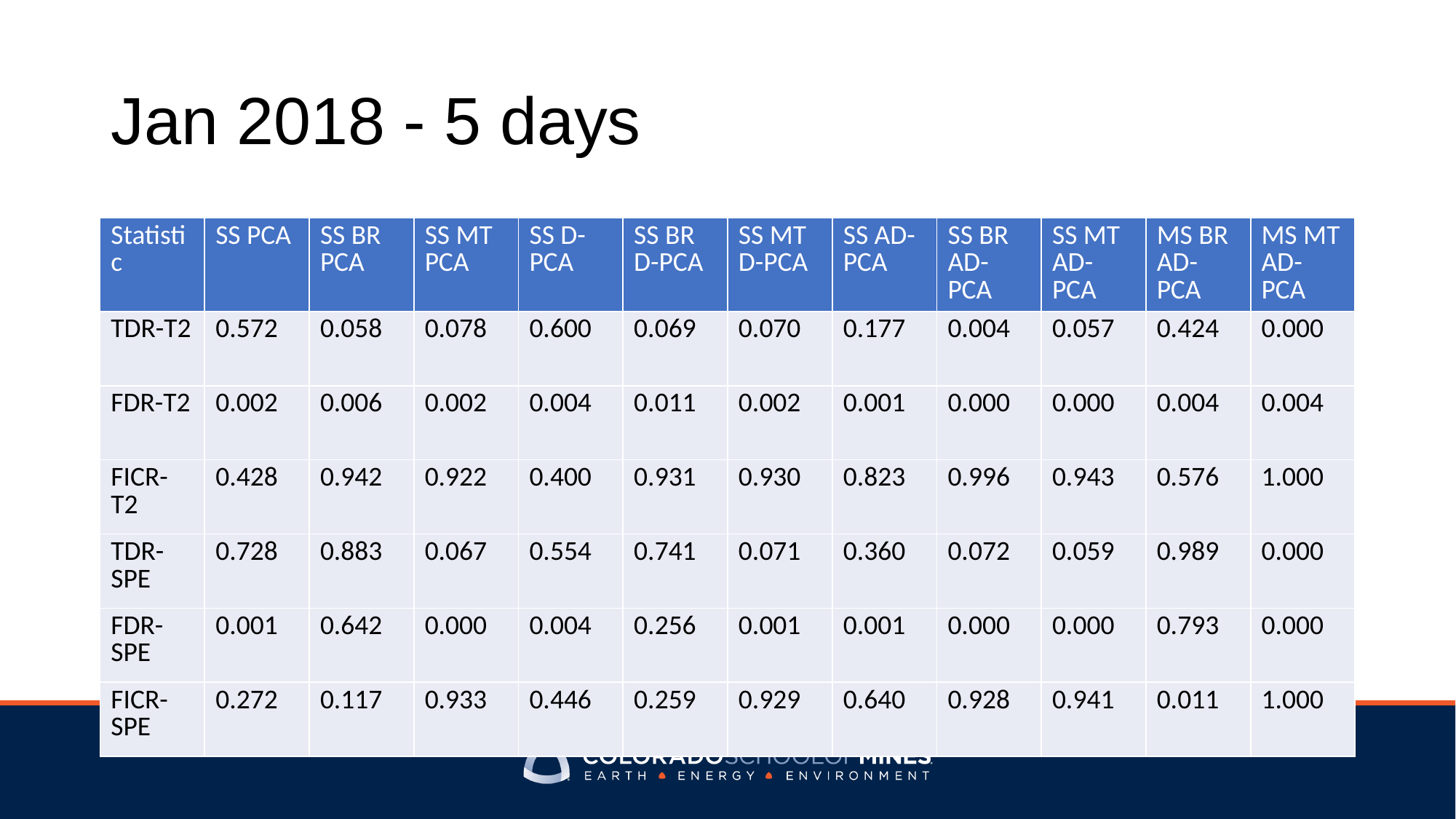

# Jan 2018 - 5 days
| Statistic | SS PCA | SS BR PCA | SS MT PCA | SS D-PCA | SS BR D-PCA | SS MT D-PCA | SS AD-PCA | SS BR AD-PCA | SS MT AD-PCA | MS BR AD-PCA | MS MT AD-PCA |
| --- | --- | --- | --- | --- | --- | --- | --- | --- | --- | --- | --- |
| TDR-T2 | 0.572 | 0.058 | 0.078 | 0.600 | 0.069 | 0.070 | 0.177 | 0.004 | 0.057 | 0.424 | 0.000 |
| FDR-T2 | 0.002 | 0.006 | 0.002 | 0.004 | 0.011 | 0.002 | 0.001 | 0.000 | 0.000 | 0.004 | 0.004 |
| FICR-T2 | 0.428 | 0.942 | 0.922 | 0.400 | 0.931 | 0.930 | 0.823 | 0.996 | 0.943 | 0.576 | 1.000 |
| TDR-SPE | 0.728 | 0.883 | 0.067 | 0.554 | 0.741 | 0.071 | 0.360 | 0.072 | 0.059 | 0.989 | 0.000 |
| FDR-SPE | 0.001 | 0.642 | 0.000 | 0.004 | 0.256 | 0.001 | 0.001 | 0.000 | 0.000 | 0.793 | 0.000 |
| FICR-SPE | 0.272 | 0.117 | 0.933 | 0.446 | 0.259 | 0.929 | 0.640 | 0.928 | 0.941 | 0.011 | 1.000 |